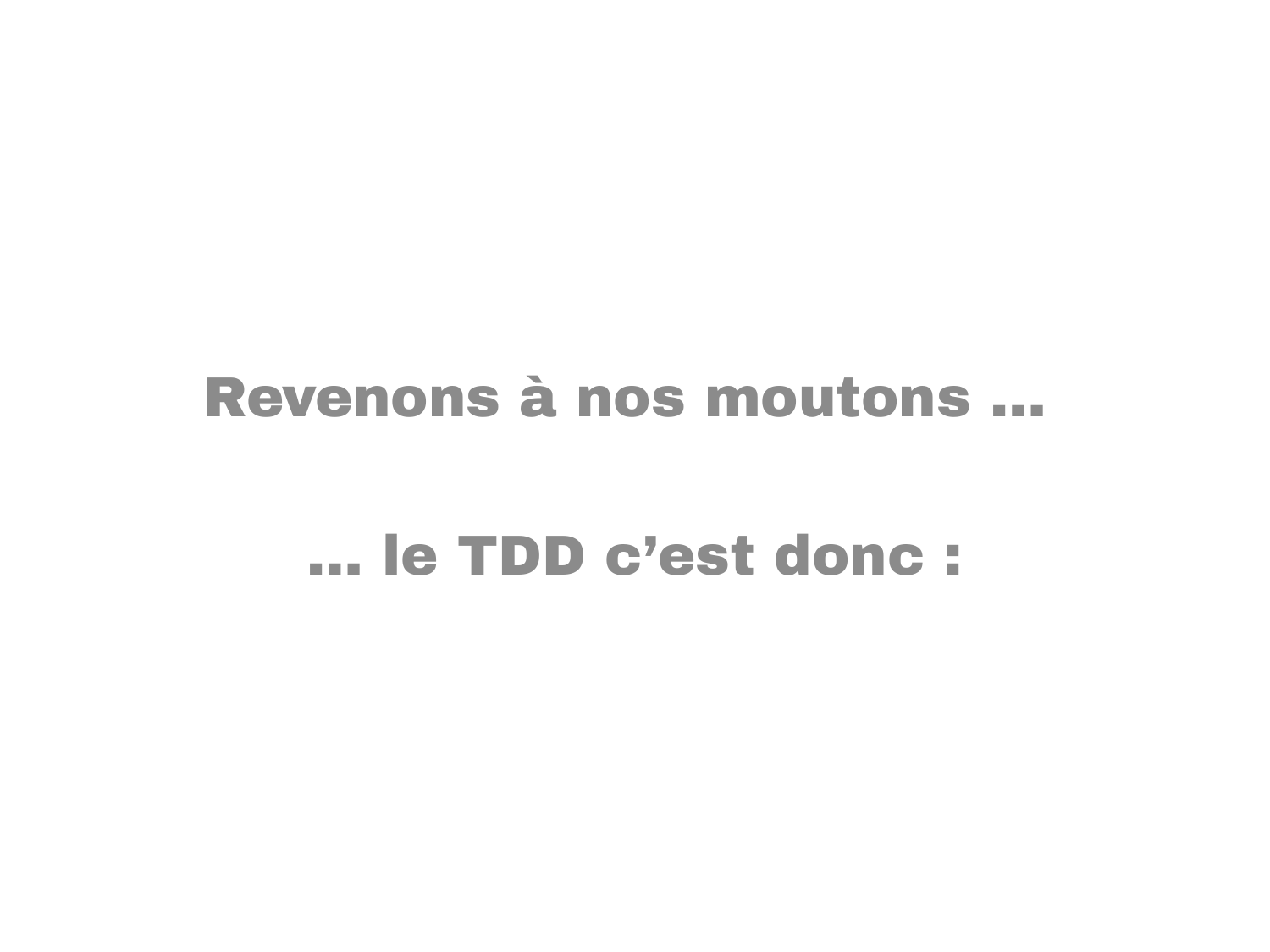

Revenons à nos moutons …

… le TDD c’est donc :